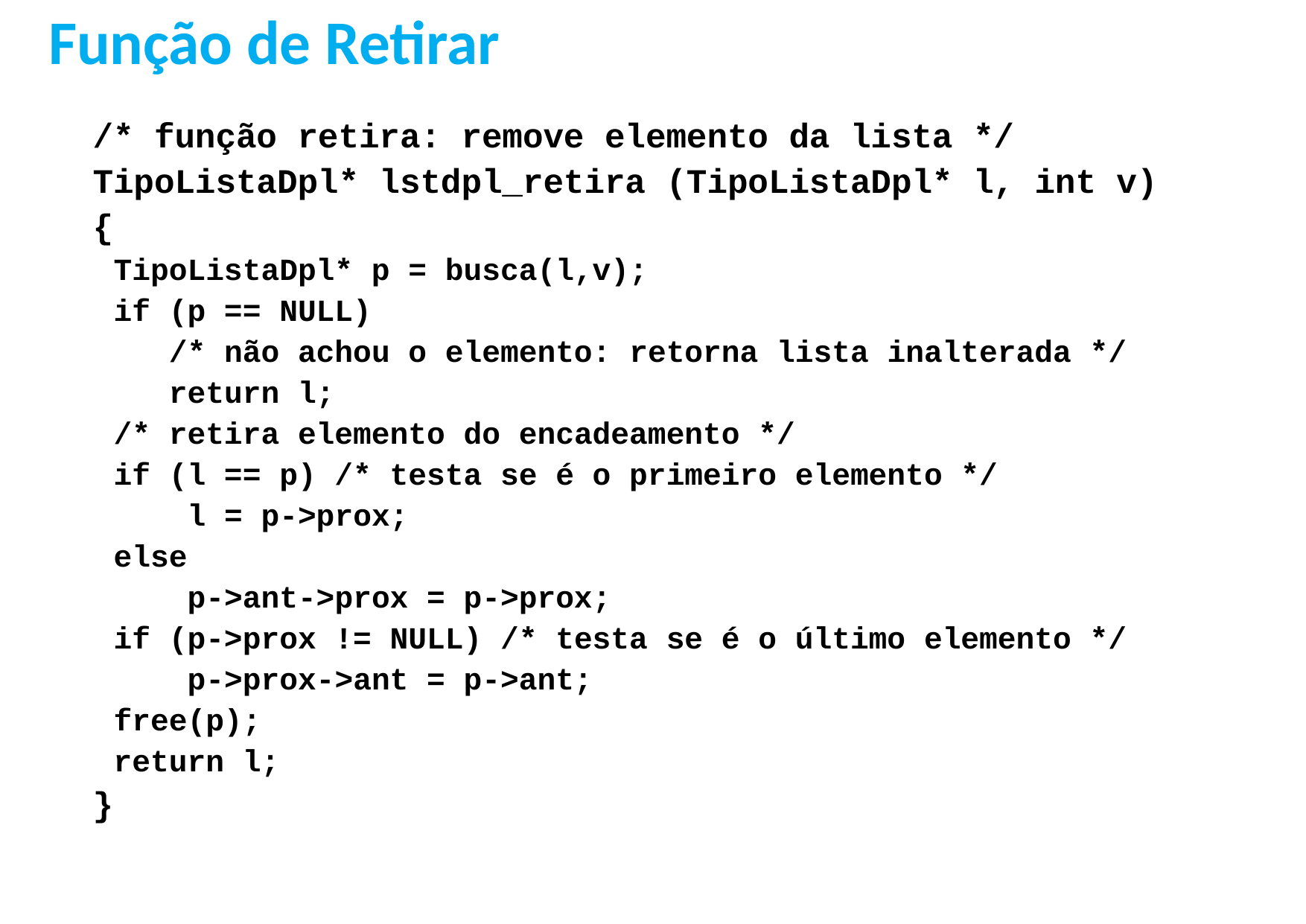

Função de Retirar
/* função retira: remove elemento da lista */
TipoListaDpl* lstdpl_retira (TipoListaDpl* l, int v)
{
TipoListaDpl* p = busca(l,v);
if (p == NULL)
   /* não achou o elemento: retorna lista inalterada */
   return l;
/* retira elemento do encadeamento */
if (l == p) /* testa se é o primeiro elemento */
    l = p->prox;
else
    p->ant->prox = p->prox;
if (p->prox != NULL) /* testa se é o último elemento */
    p->prox->ant = p->ant;
free(p);
return l;
}